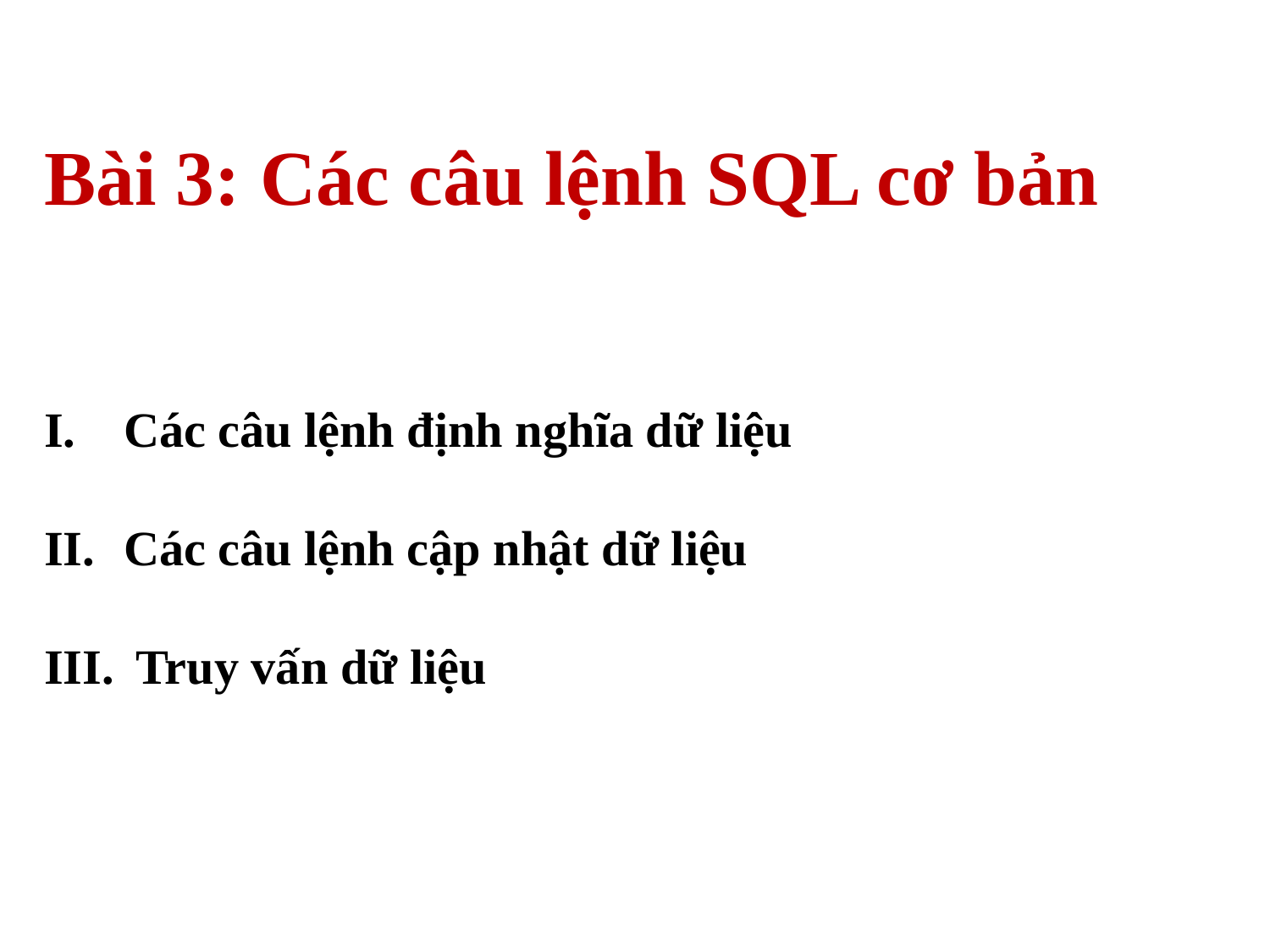

# Bài 3: Các câu lệnh SQL cơ bản
Các câu lệnh định nghĩa dữ liệu

Các câu lệnh cập nhật dữ liệu

 Truy vấn dữ liệu